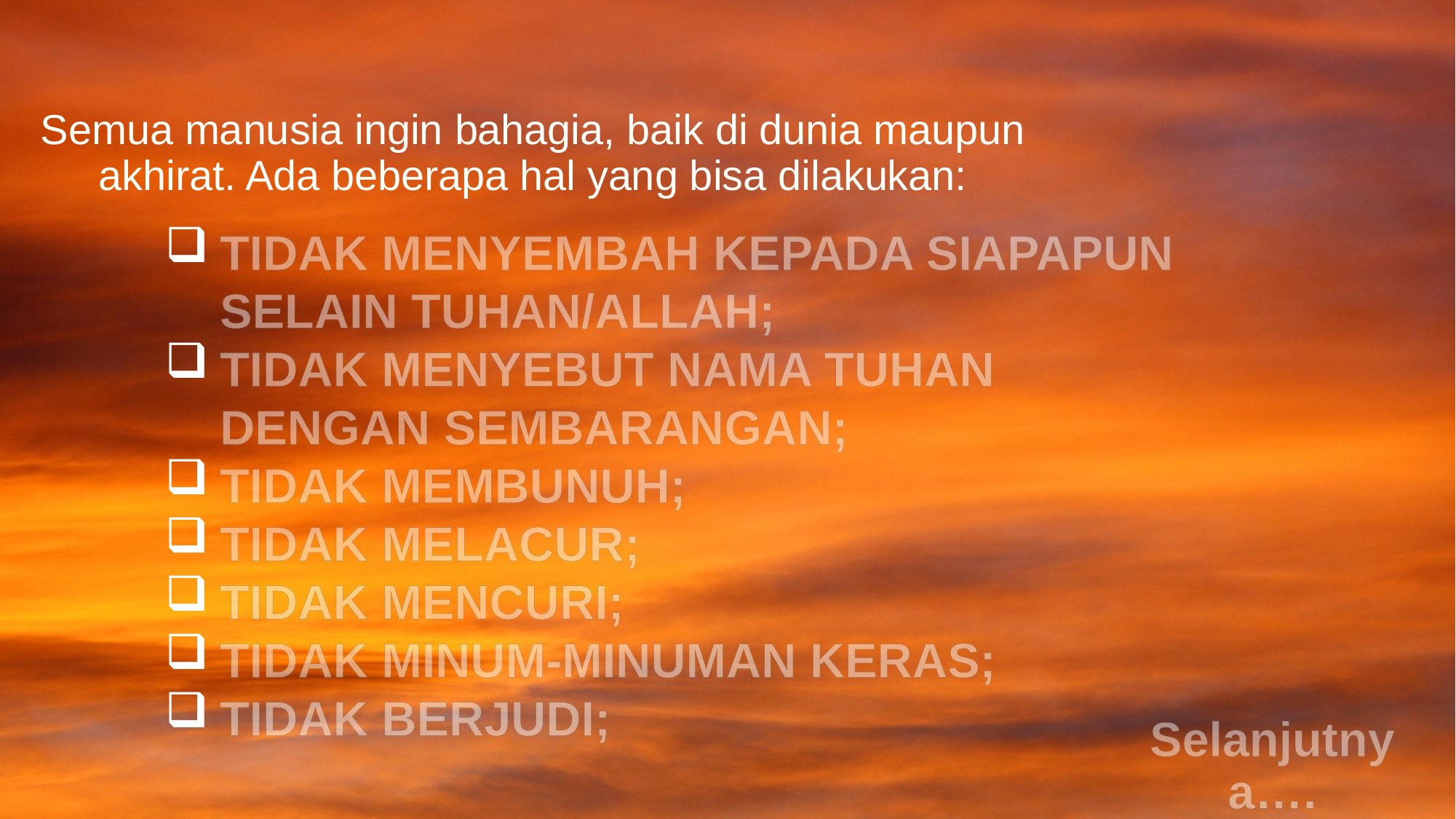

Semua manusia ingin bahagia, baik di dunia maupun akhirat. Ada beberapa hal yang bisa dilakukan:
TIDAK MENYEMBAH KEPADA SIAPAPUN SELAIN TUHAN/ALLAH;
Tidak menyebut nama tuhan dengan sembarangan;
Tidak membunuh;
Tidak melacur;
Tidak mencuri;
Tidak minum-minuman keras;
Tidak berjudi;

Selanjutnya….